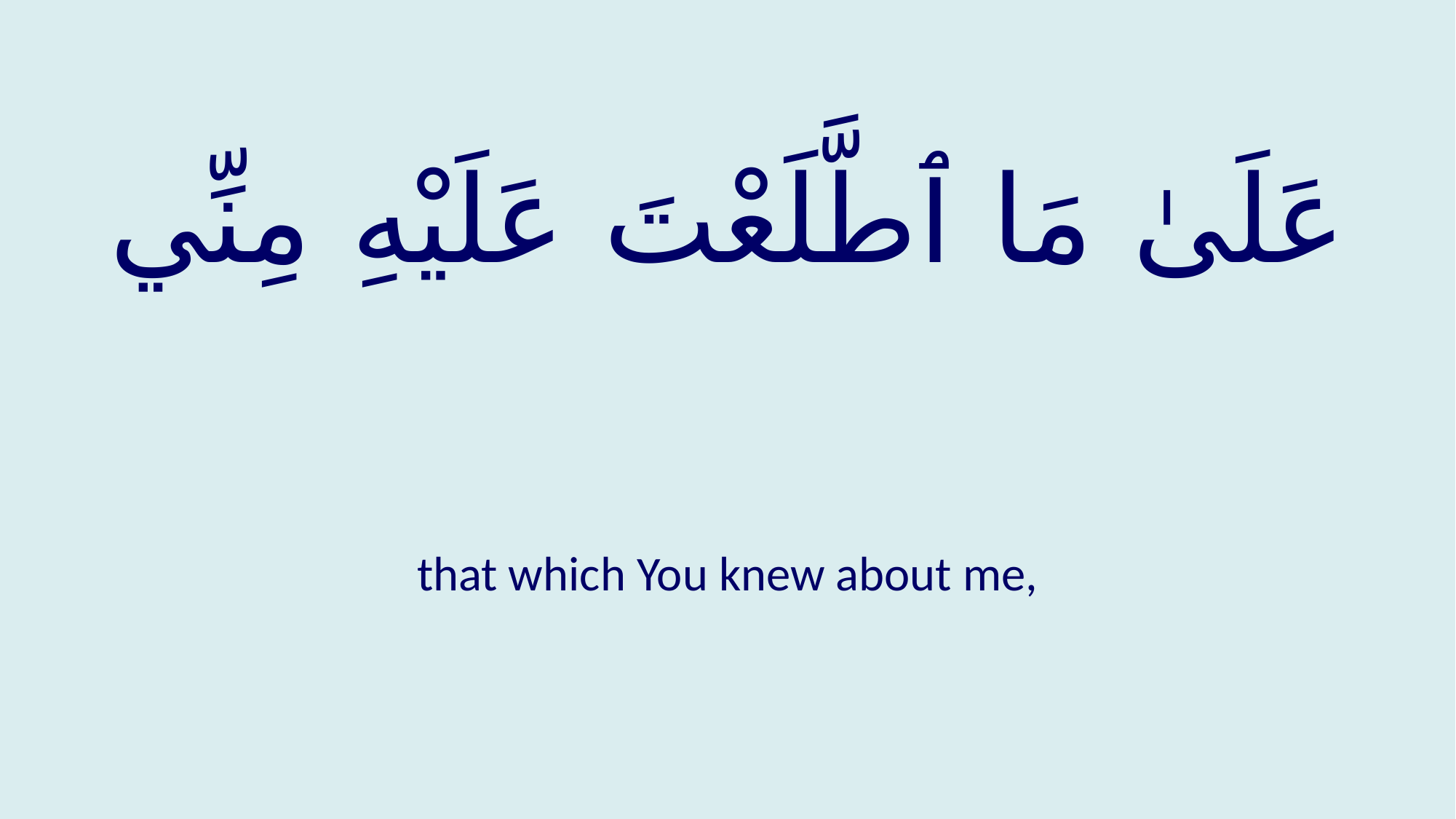

# عَلَىٰ مَا ٱطَّلَعْتَ عَلَيْهِ مِنِّي
that which You knew about me,